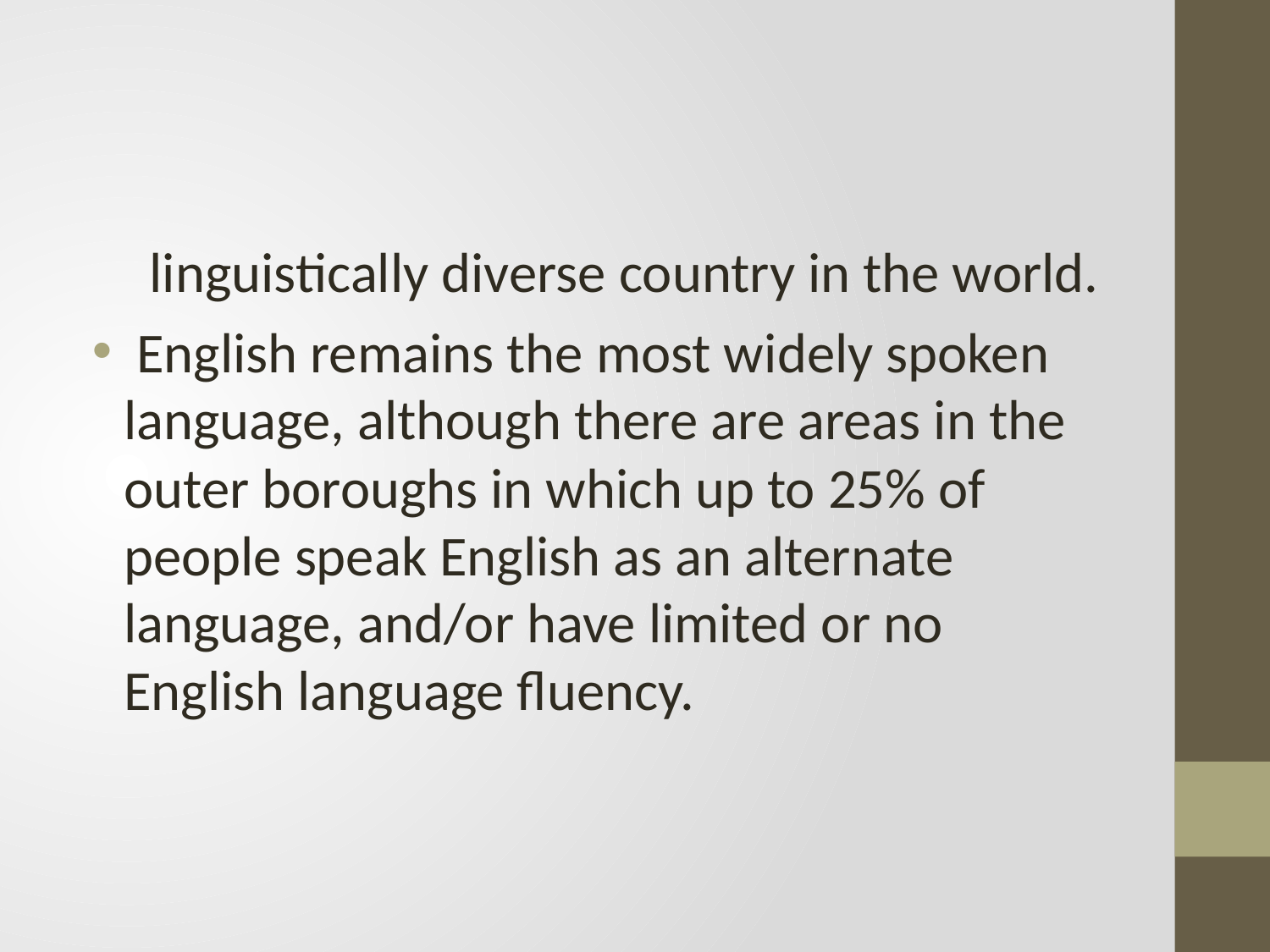

#
    linguistically diverse country in the world.
 English remains the most widely spoken language, although there are areas in the outer boroughs in which up to 25% of people speak English as an alternate language, and/or have limited or no English language fluency.